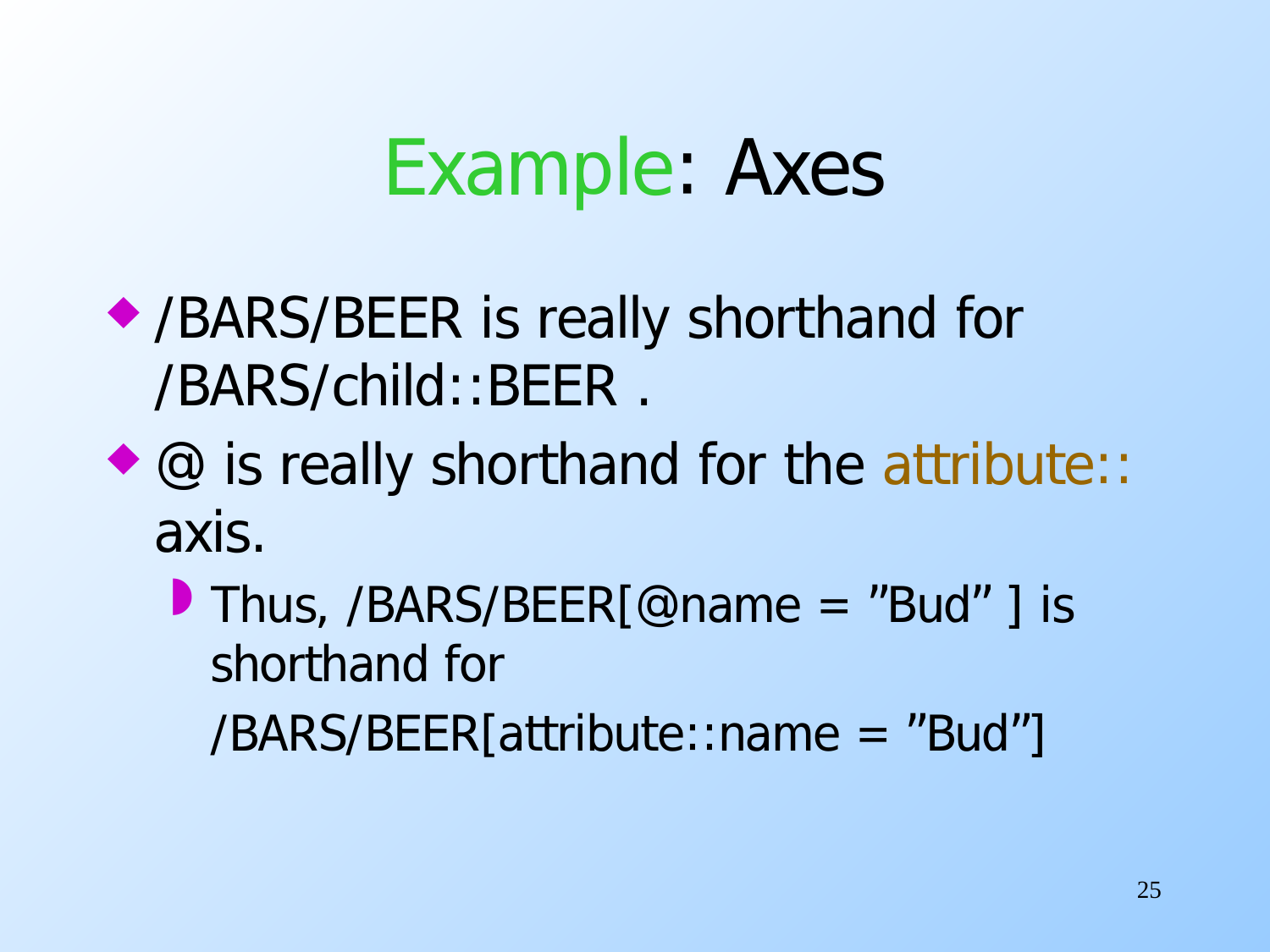

# Example: Axes
/BARS/BEER is really shorthand for /BARS/child::BEER .
@ is really shorthand for the attribute:: axis.
Thus, /BARS/BEER[@name = ”Bud” ] is shorthand for
	/BARS/BEER[attribute::name = ”Bud”]
25